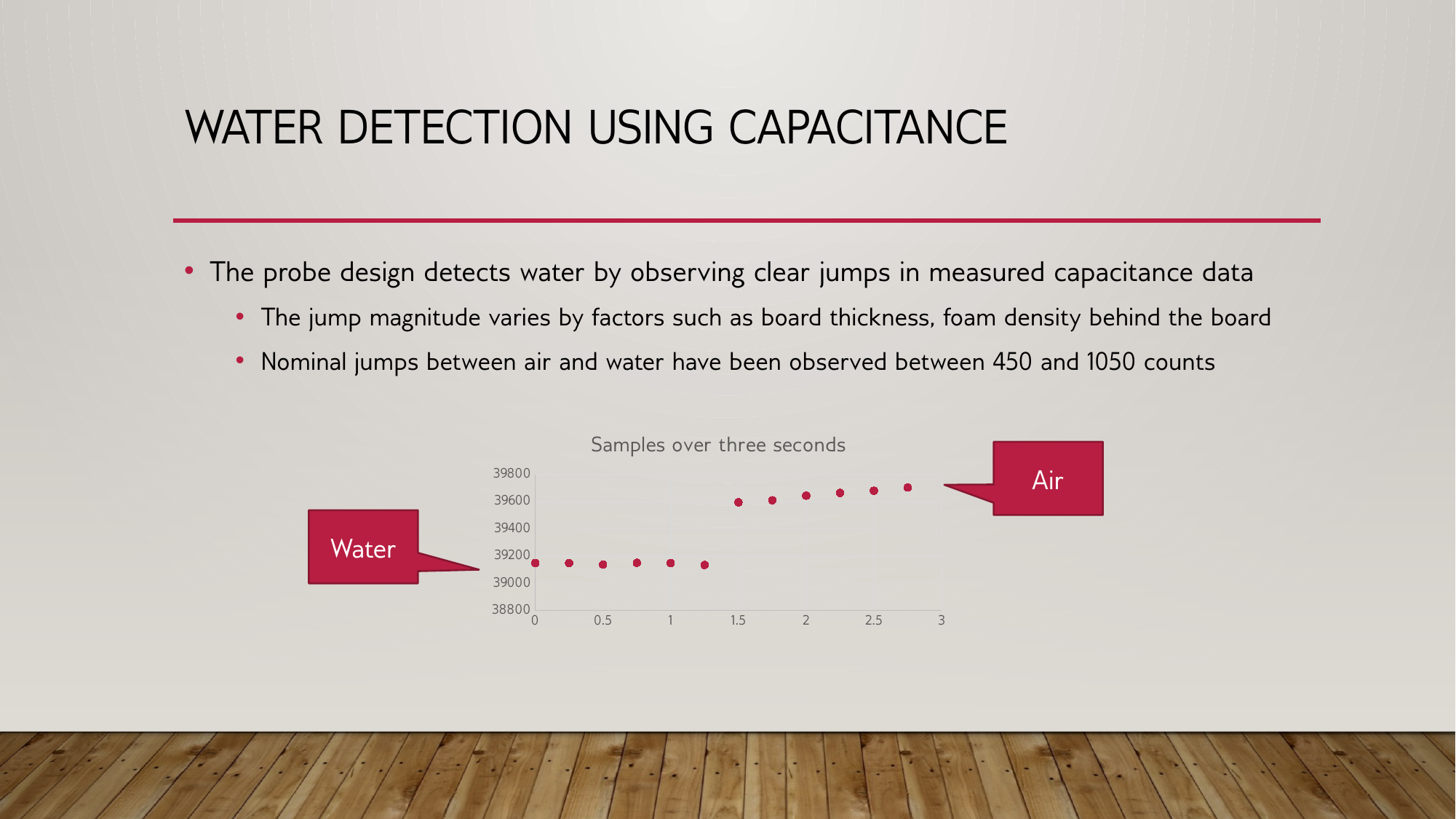

# Water Detection using Capacitance
The probe design detects water by observing clear jumps in measured capacitance data
The jump magnitude varies by factors such as board thickness, foam density behind the board
Nominal jumps between air and water have been observed between 450 and 1050 counts

### Chart: Samples over three seconds

| Category |  |
|---|---|
Air
Water